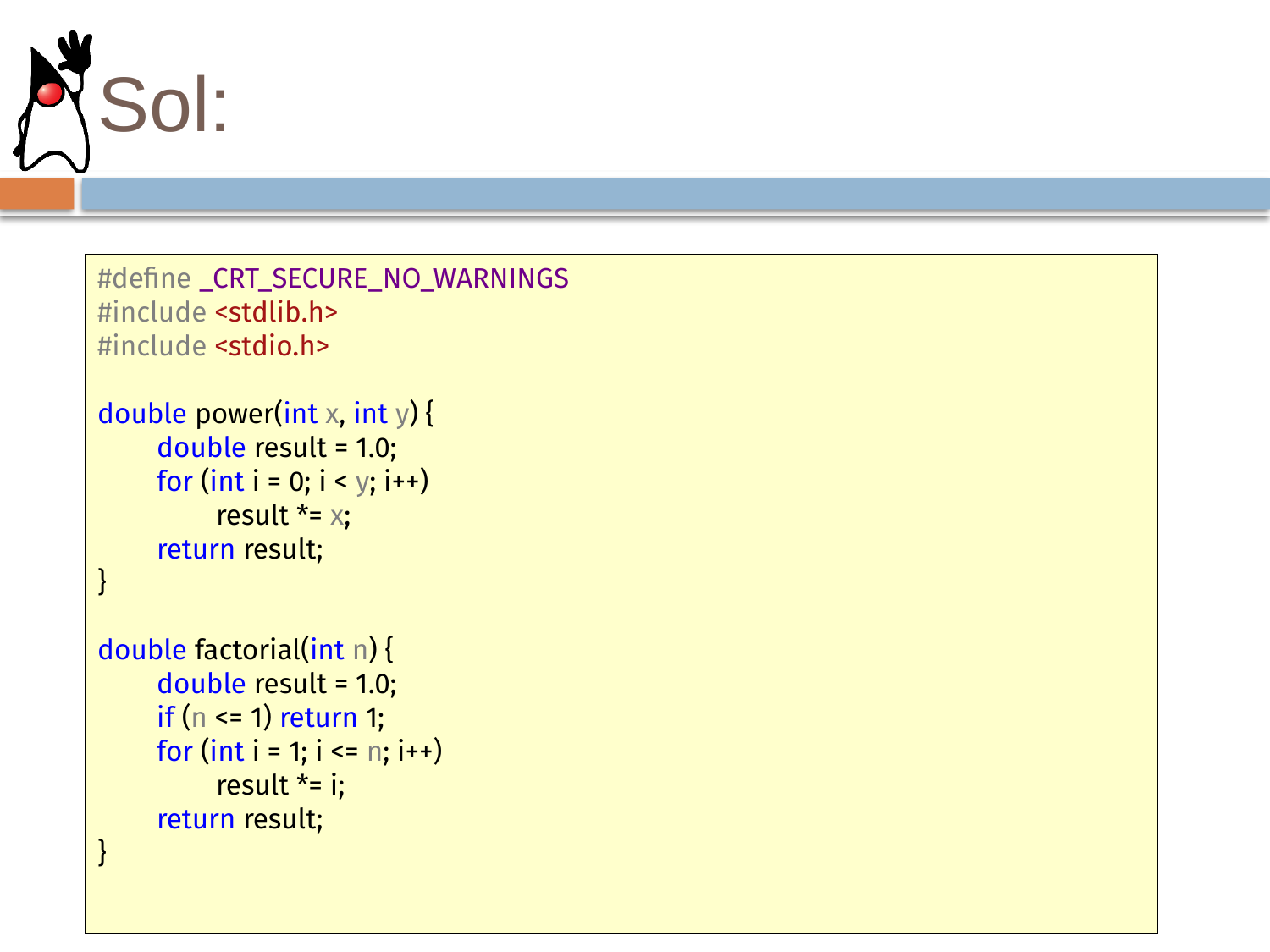

# Sol:
#define _CRT_SECURE_NO_WARNINGS
#include <stdlib.h>
#include <stdio.h>

double power(int x, int y) {
        double result = 1.0;
        for (int i = 0; i < y; i++)
                result *= x;
        return result;
}

double factorial(int n) {
        double result = 1.0;
        if (n <= 1) return 1;
        for (int i = 1; i <= n; i++)
                result *= i;
        return result;
}